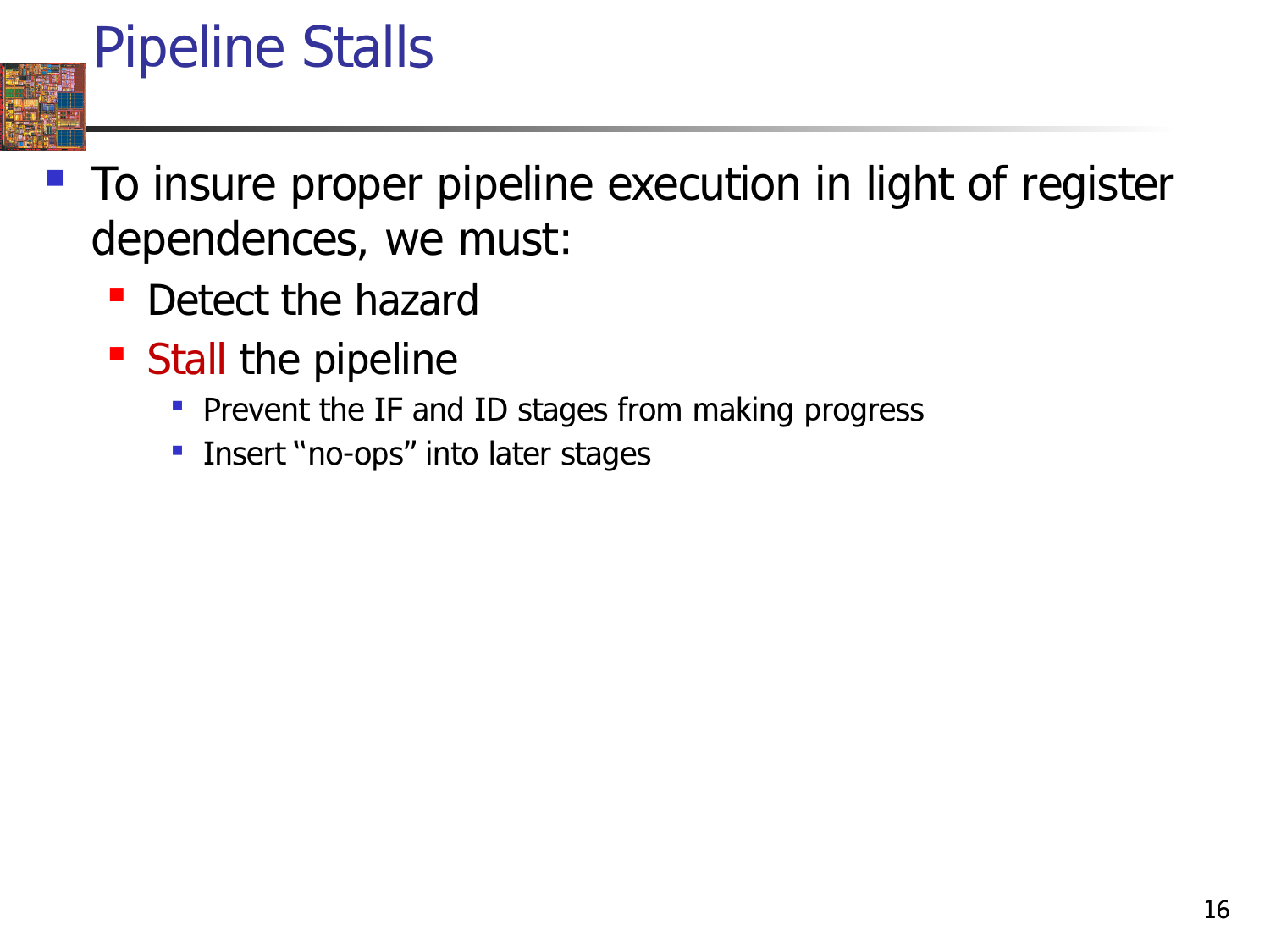

# Pipeline Stalls
To insure proper pipeline execution in light of register dependences, we must:
Detect the hazard
Stall the pipeline
Prevent the IF and ID stages from making progress
Insert “no-ops” into later stages

16